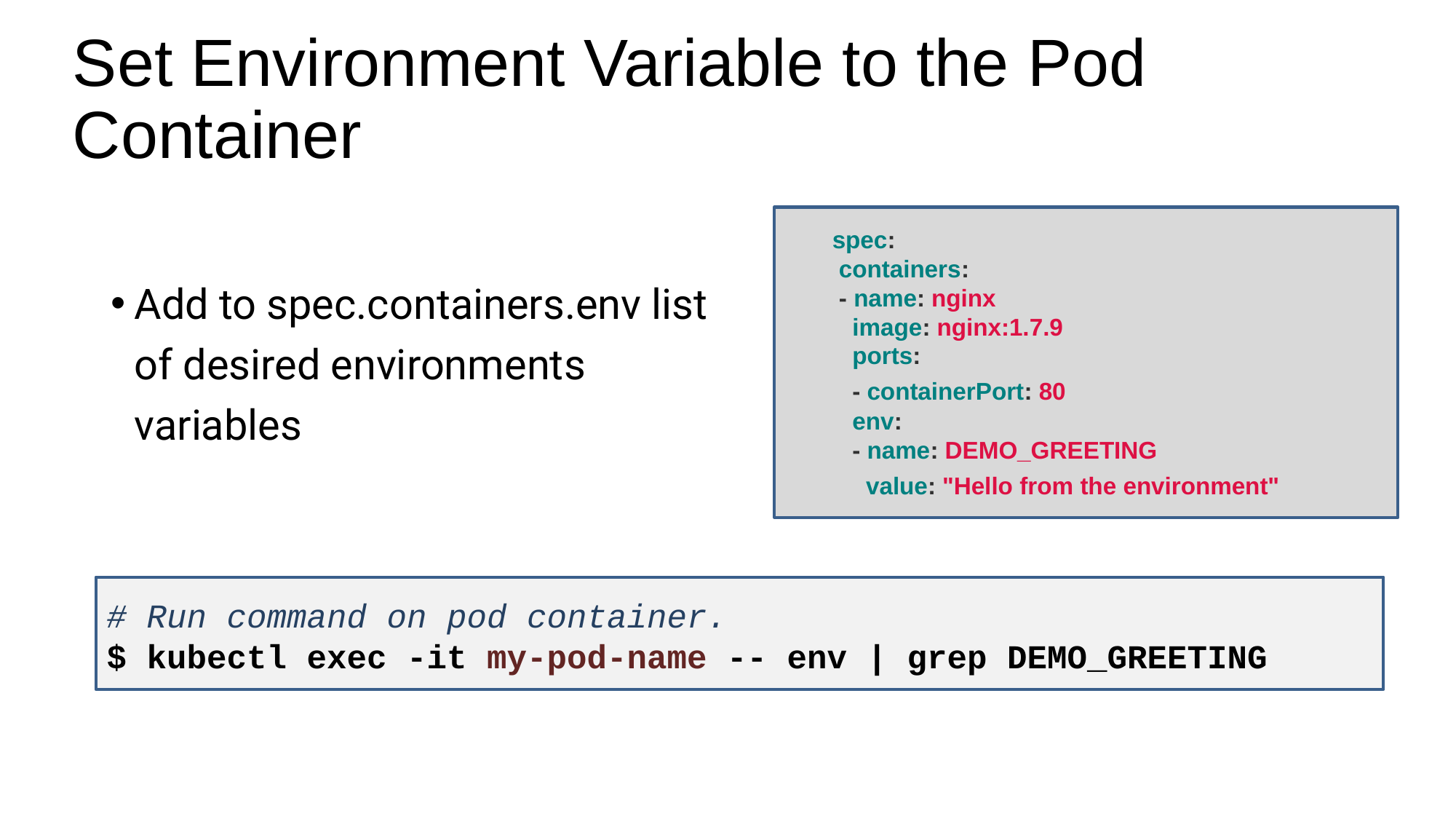

# Set Environment Variable to the Pod Container

       spec:
        containers:
        - name: nginx
          image: nginx:1.7.9
          ports:
          - containerPort: 80
          env:
          - name: DEMO_GREETING
            value: "Hello from the environment"

Add to spec.containers.env list of desired environments variables
# Run command on pod container.
$ kubectl exec -it my-pod-name -- env | grep DEMO_GREETING